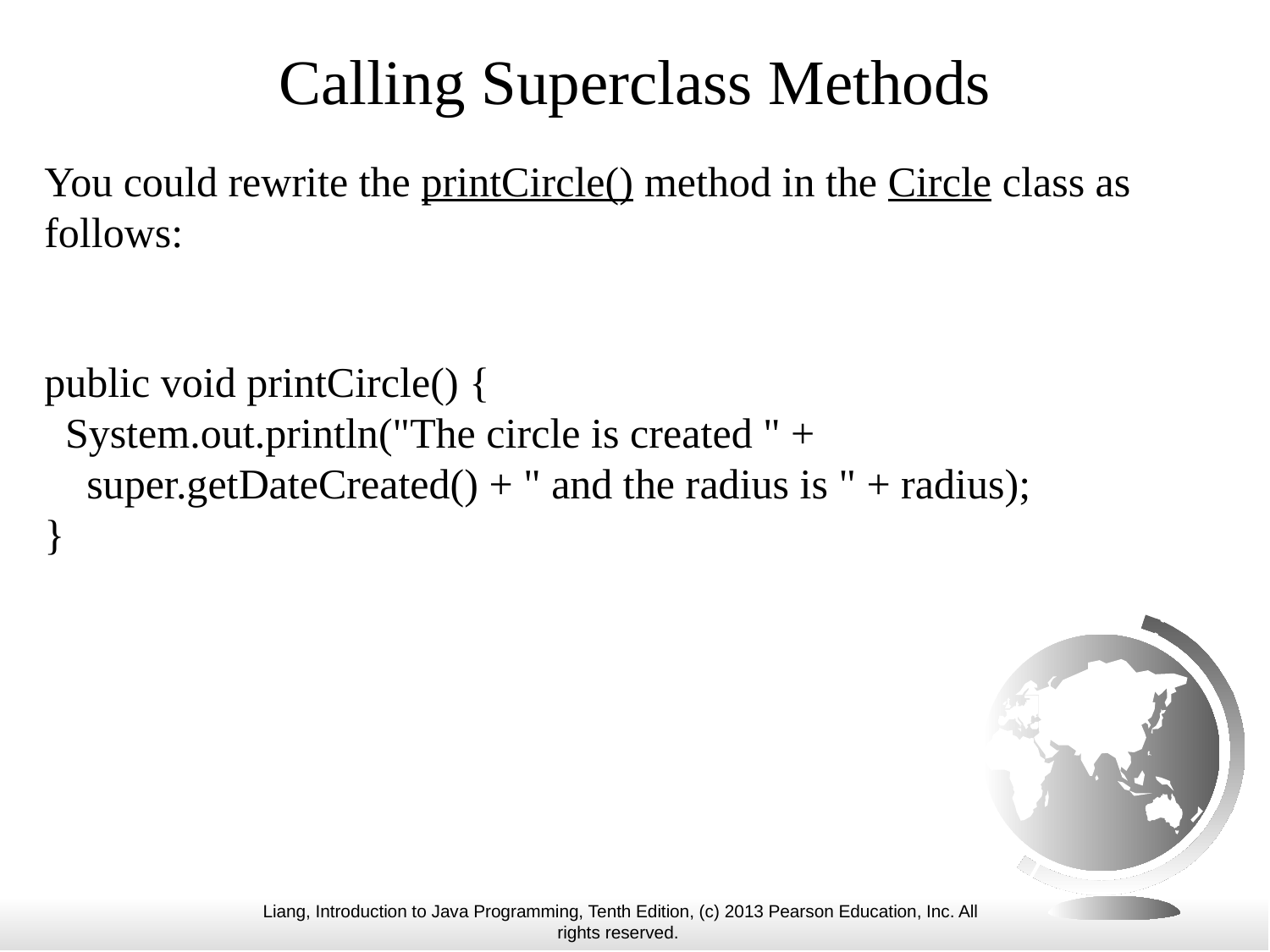

# Calling Superclass Methods
You could rewrite the printCircle() method in the Circle class as follows:
public void printCircle() {
  System.out.println("The circle is created " +
    super.getDateCreated() + " and the radius is " + radius);
}
13